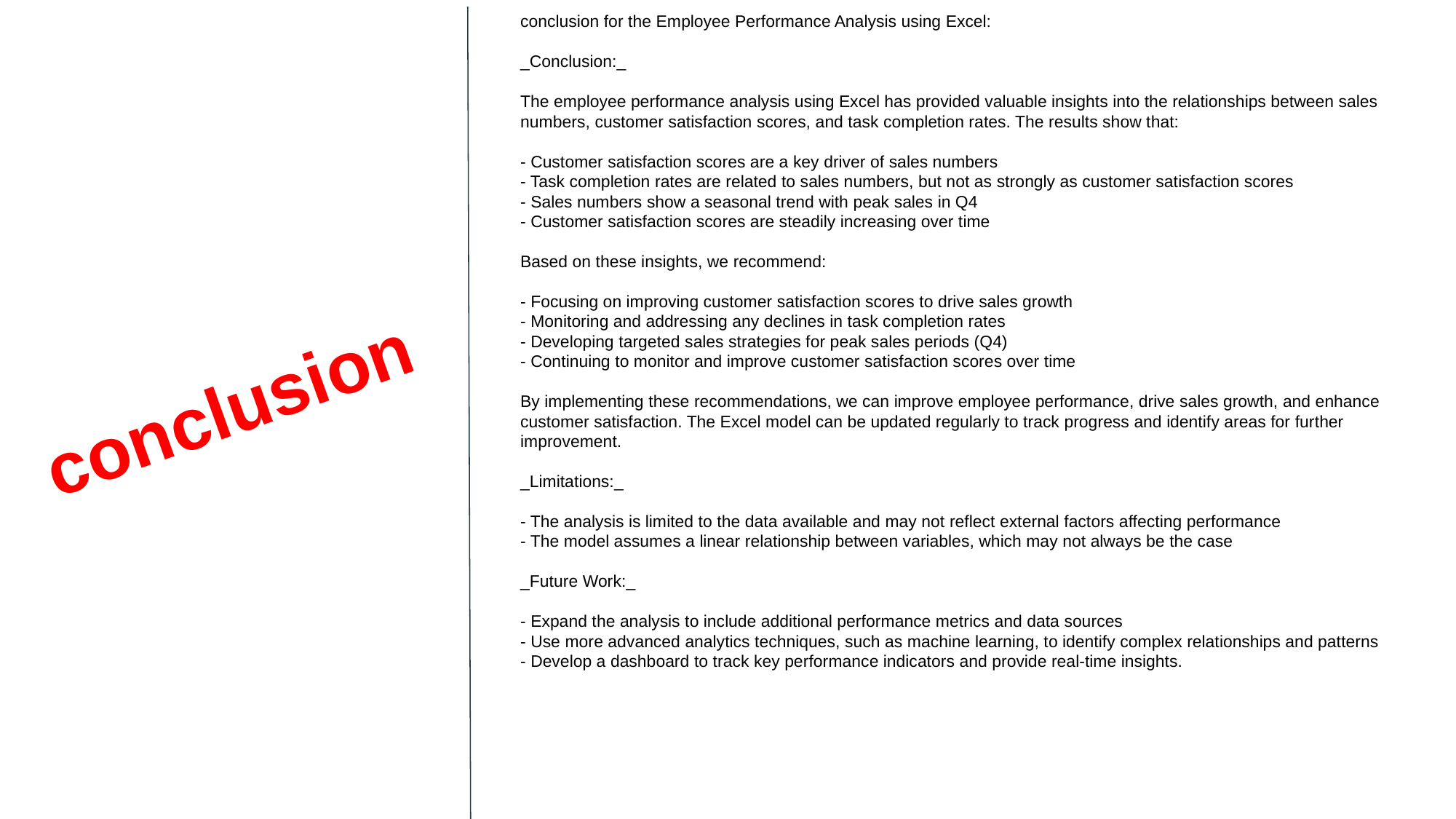

conclusion for the Employee Performance Analysis using Excel:

_Conclusion:_

The employee performance analysis using Excel has provided valuable insights into the relationships between sales numbers, customer satisfaction scores, and task completion rates. The results show that:

- Customer satisfaction scores are a key driver of sales numbers
- Task completion rates are related to sales numbers, but not as strongly as customer satisfaction scores
- Sales numbers show a seasonal trend with peak sales in Q4
- Customer satisfaction scores are steadily increasing over time

Based on these insights, we recommend:

- Focusing on improving customer satisfaction scores to drive sales growth
- Monitoring and addressing any declines in task completion rates
- Developing targeted sales strategies for peak sales periods (Q4)
- Continuing to monitor and improve customer satisfaction scores over time

By implementing these recommendations, we can improve employee performance, drive sales growth, and enhance customer satisfaction. The Excel model can be updated regularly to track progress and identify areas for further improvement.

_Limitations:_

- The analysis is limited to the data available and may not reflect external factors affecting performance
- The model assumes a linear relationship between variables, which may not always be the case

_Future Work:_

- Expand the analysis to include additional performance metrics and data sources
- Use more advanced analytics techniques, such as machine learning, to identify complex relationships and patterns
- Develop a dashboard to track key performance indicators and provide real-time insights.
# conclusion